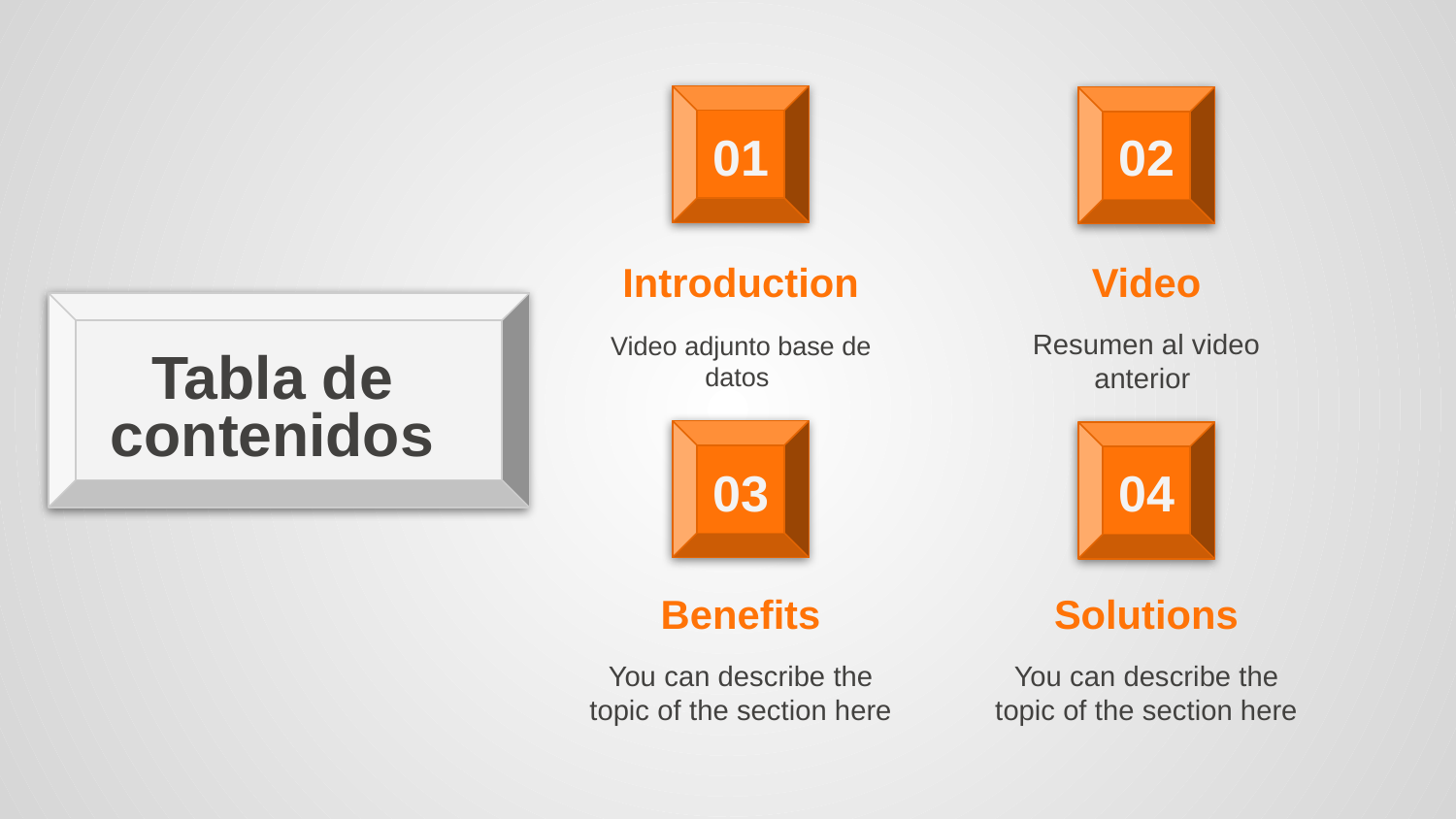

01
02
# Introduction
Video

Tabla de contenidos
Video adjunto base de datos
Resumen al video anterior

03
04
Benefits
Solutions
You can describe the topic of the section here
You can describe the topic of the section here